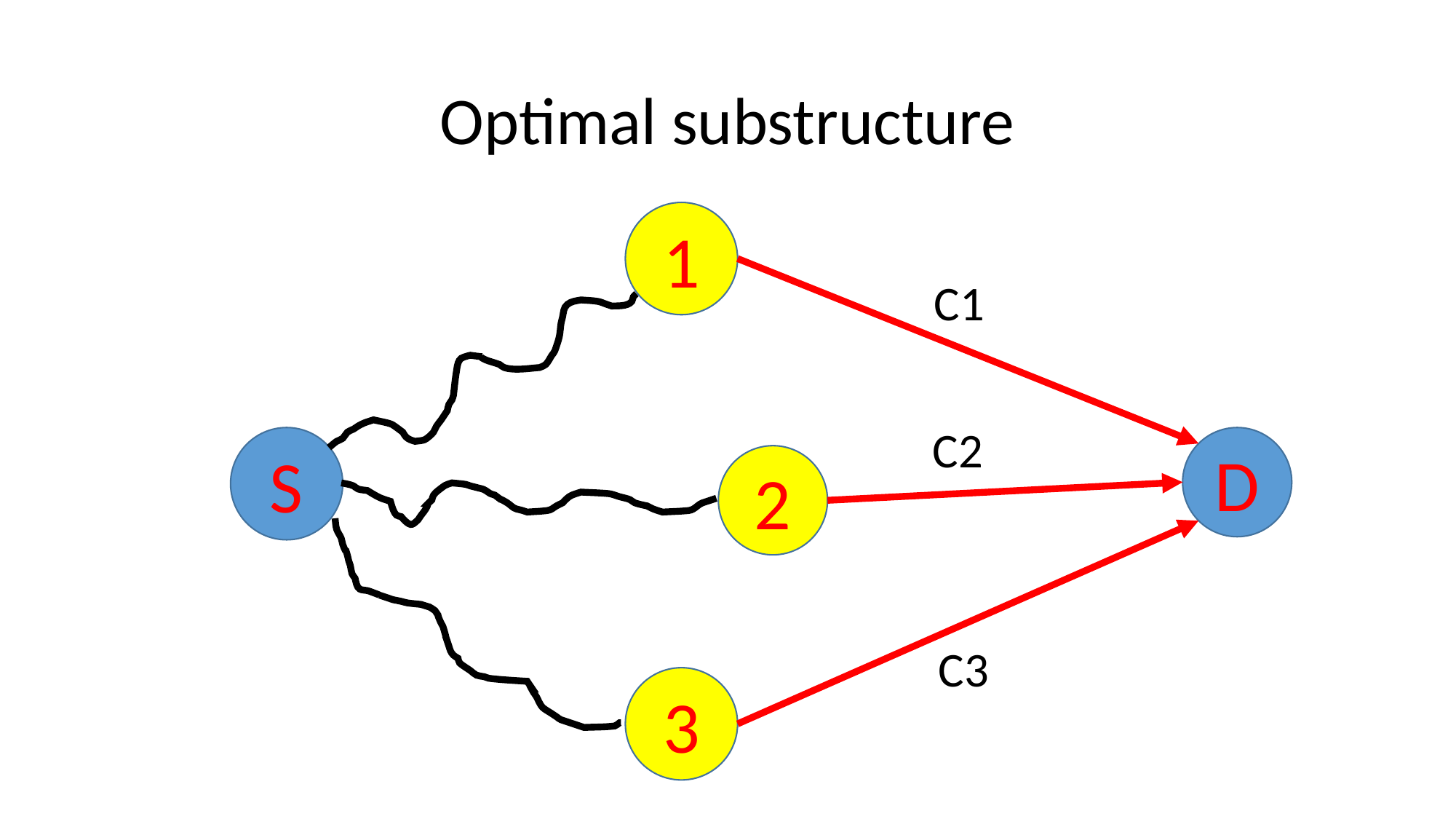

# Optimal substructure
1
C1

C2
S
D
2

C3
3